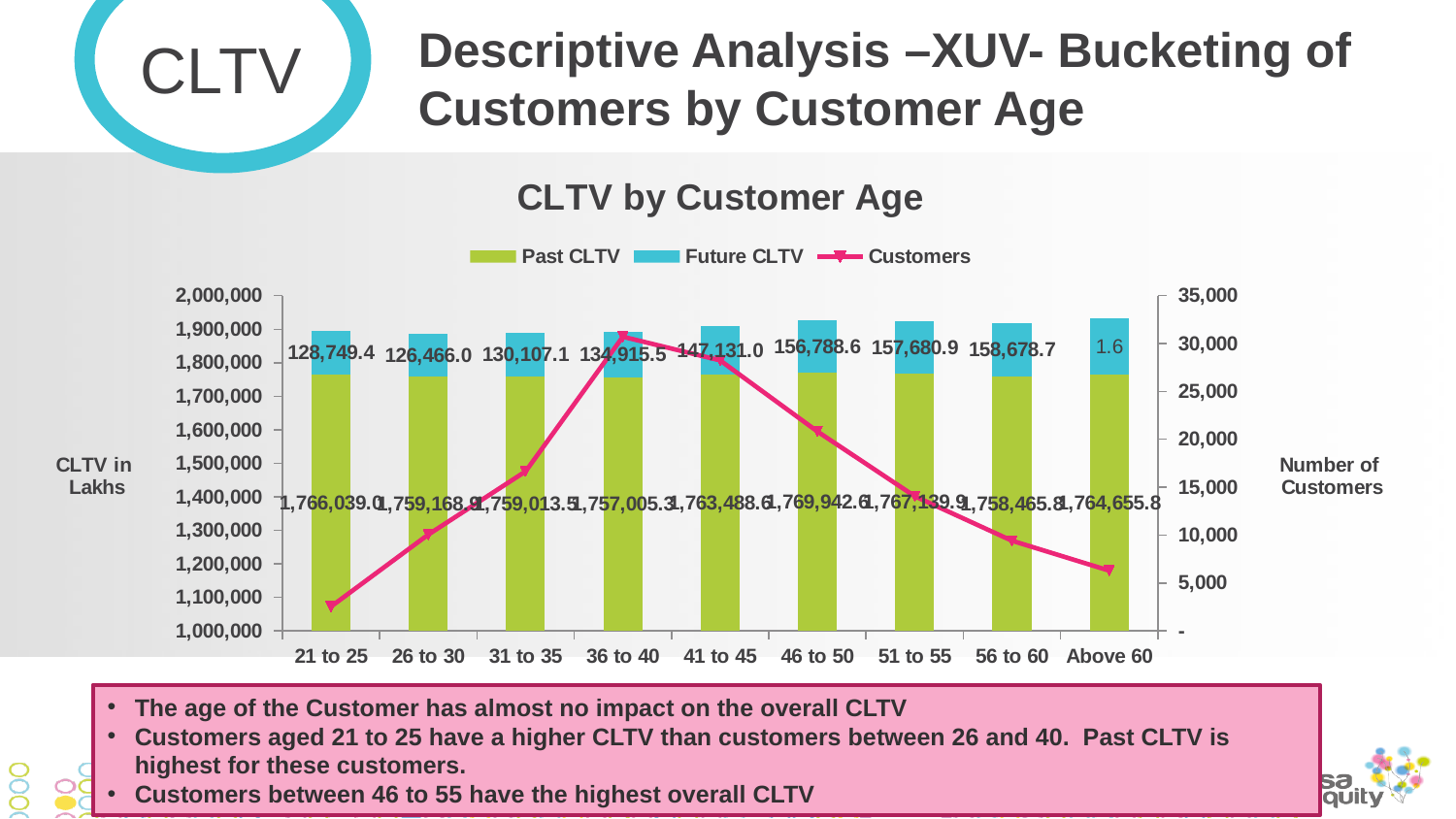

CLTV
Descriptive Analysis –XUV- Bucketing of Customers by Customer Age

### Chart: CLTV by Customer Age

| Category | Past CLTV | Future CLTV | Customers |
|---|---|---|---|
| 21 to 25 | 1766039.019511214 | 128749.38203040564 | 2536.0 |
| 26 to 30 | 1759168.8608774736 | 126466.0379711965 | 10047.0 |
| 31 to 35 | 1759013.4562951706 | 130107.05546819205 | 16649.0 |
| 36 to 40 | 1757005.302373054 | 134915.506257237 | 30715.0 |
| 41 to 45 | 1763488.5536850113 | 147130.9666121533 | 28243.0 |
| 46 to 50 | 1769942.627317038 | 156788.62035520034 | 20816.0 |
| 51 to 55 | 1767139.9315456972 | 157680.9401138323 | 14064.0 |
| 56 to 60 | 1758465.8196216691 | 158678.65921456713 | 9406.0 |
| Above 60 | 1764655.807401494 | 167881.71038169405 | 6287.0 |
The age of the Customer has almost no impact on the overall CLTV
Customers aged 21 to 25 have a higher CLTV than customers between 26 and 40.  Past CLTV is highest for these customers.
Customers between 46 to 55 have the highest overall CLTV